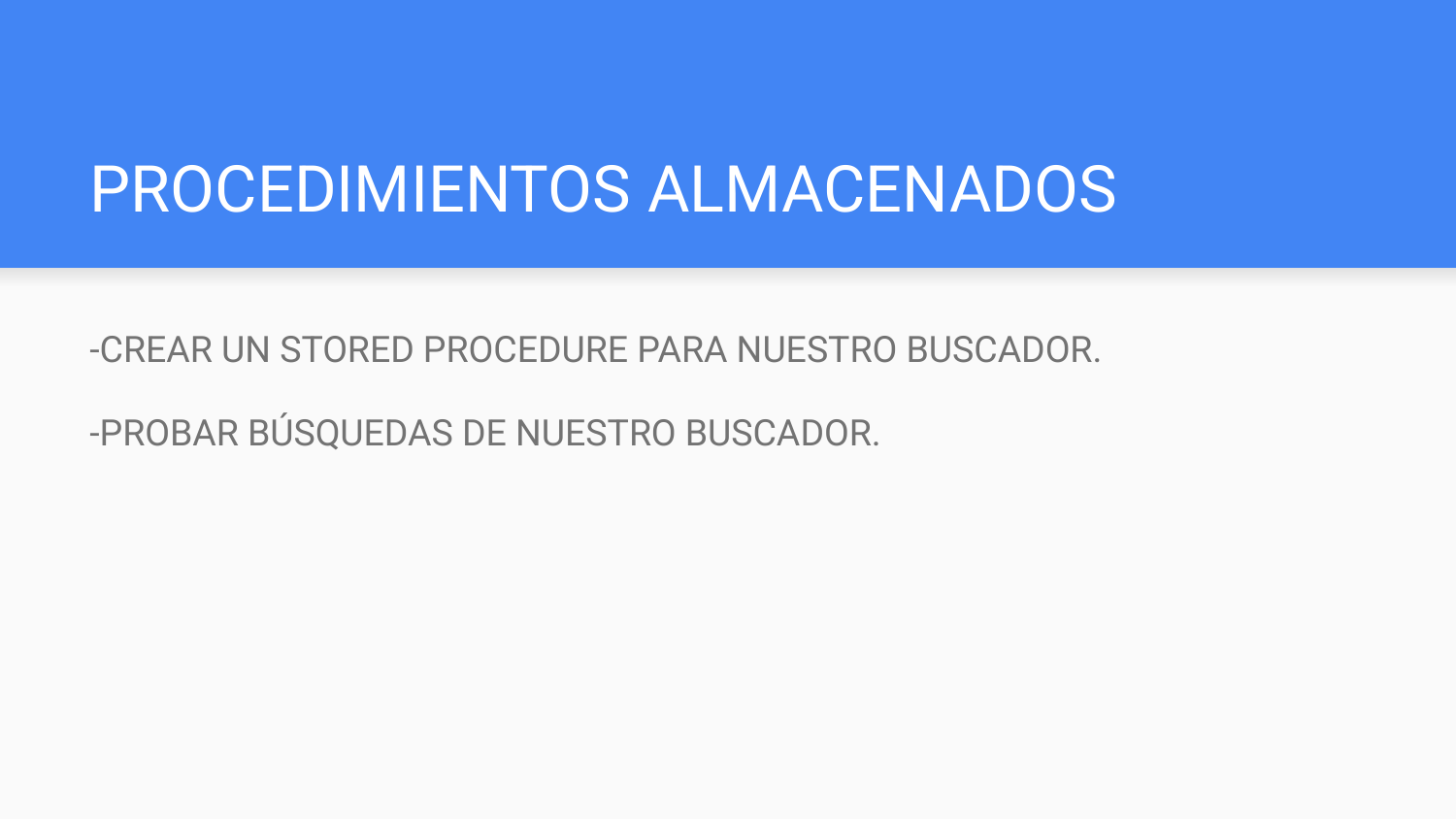

# PROCEDIMIENTOS ALMACENADOS
-CREAR UN STORED PROCEDURE PARA NUESTRO BUSCADOR.
-PROBAR BÚSQUEDAS DE NUESTRO BUSCADOR.